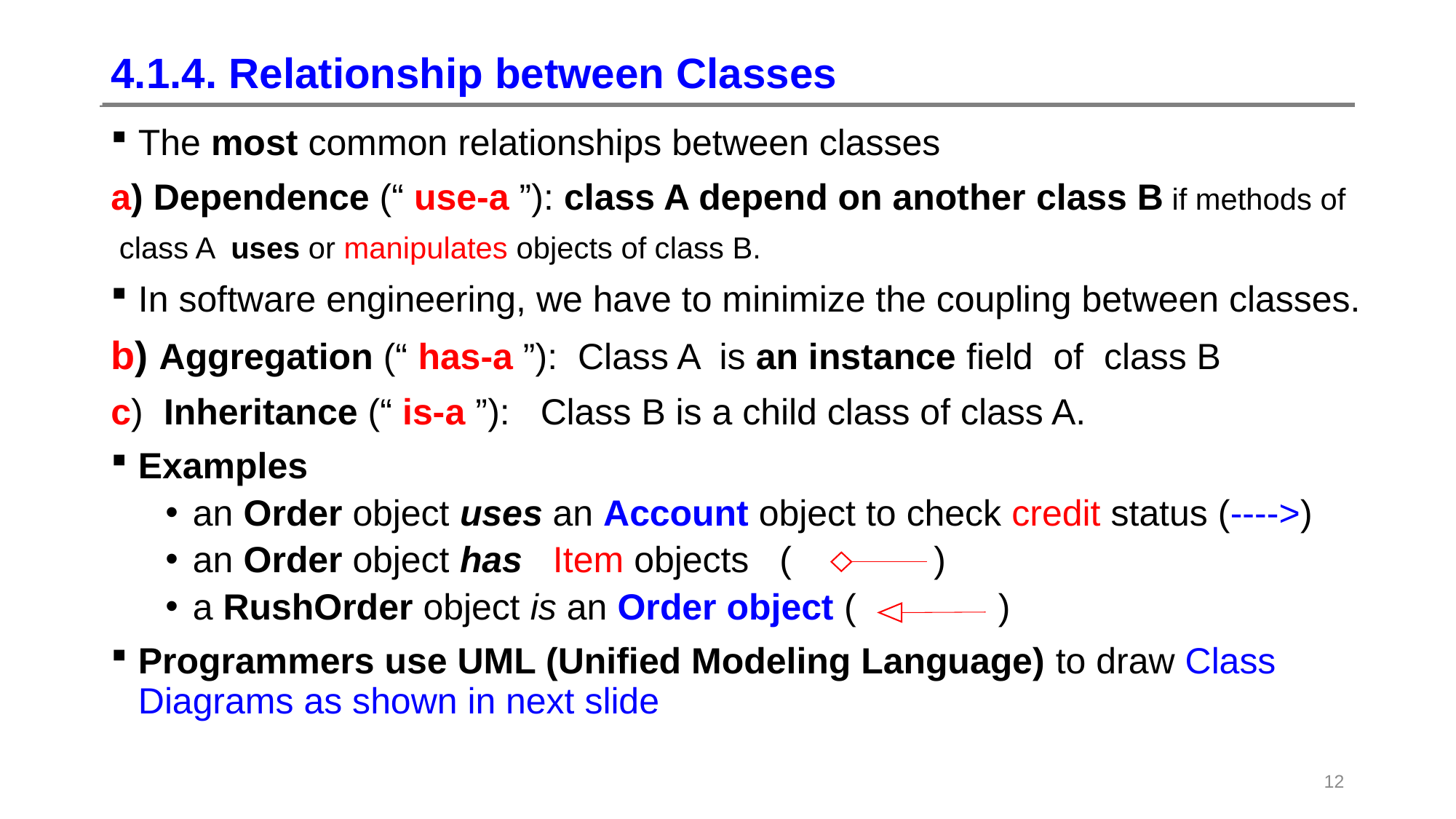

# 4.1.4. Relationship between Classes
The most common relationships between classes
a) Dependence (“ use-a ”): class A depend on another class B if methods of
 class A  uses or manipulates objects of class B.
In software engineering, we have to minimize the coupling between classes.
b) Aggregation (“ has-a ”):  Class A  is an instance field  of  class B
c)  Inheritance (“ is-a ”):   Class B is a child class of class A.
Examples
an Order object uses an Account object to check credit status (---->)
an Order object has   Item objects   (              )
a RushOrder object is an Order object (              )
Programmers use UML (Unified Modeling Language) to draw Class Diagrams as shown in next slide

12